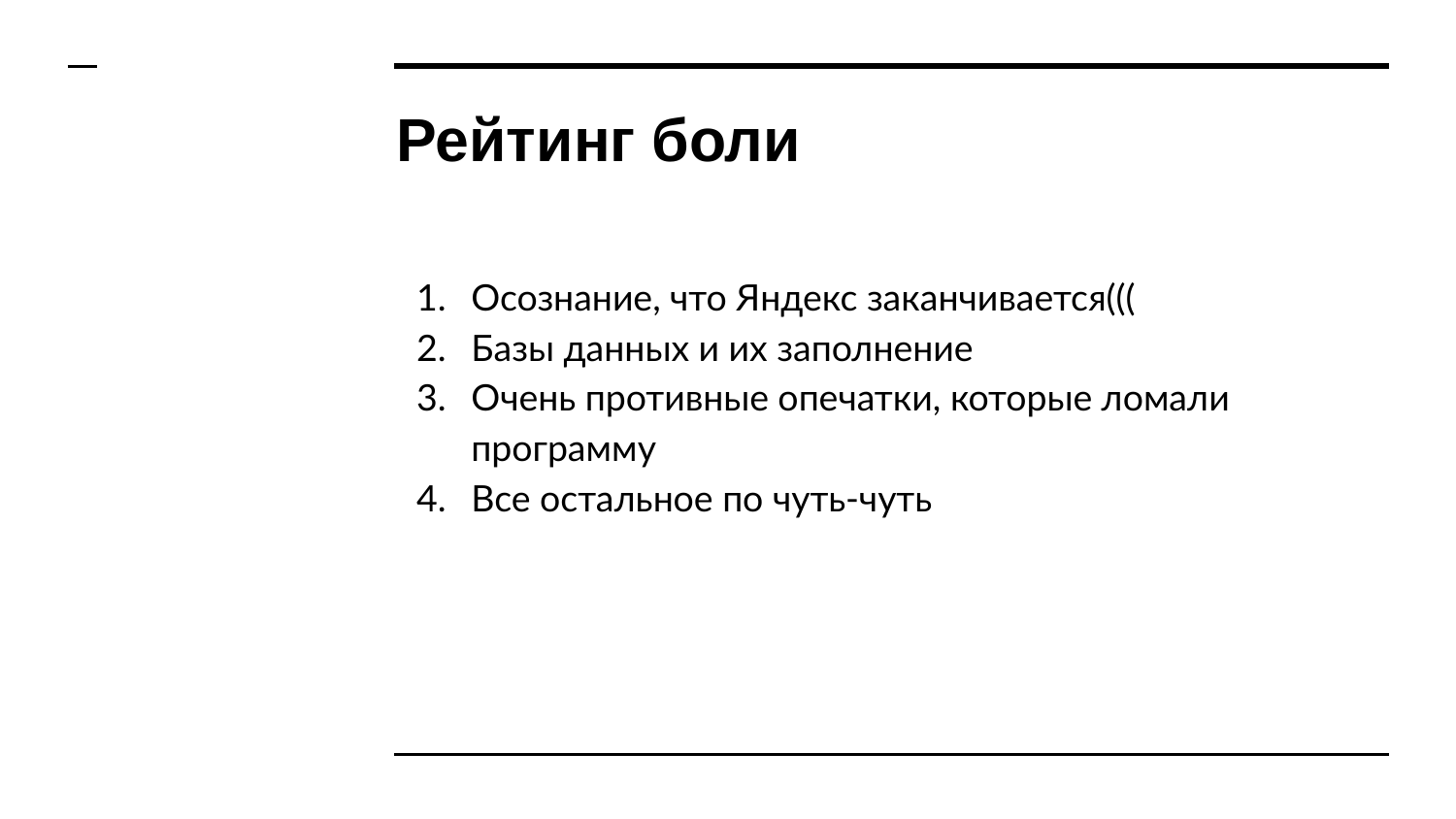

# Рейтинг боли
Осознание, что Яндекс заканчивается(((
Базы данных и их заполнение
Очень противные опечатки, которые ломали программу
Все остальное по чуть-чуть